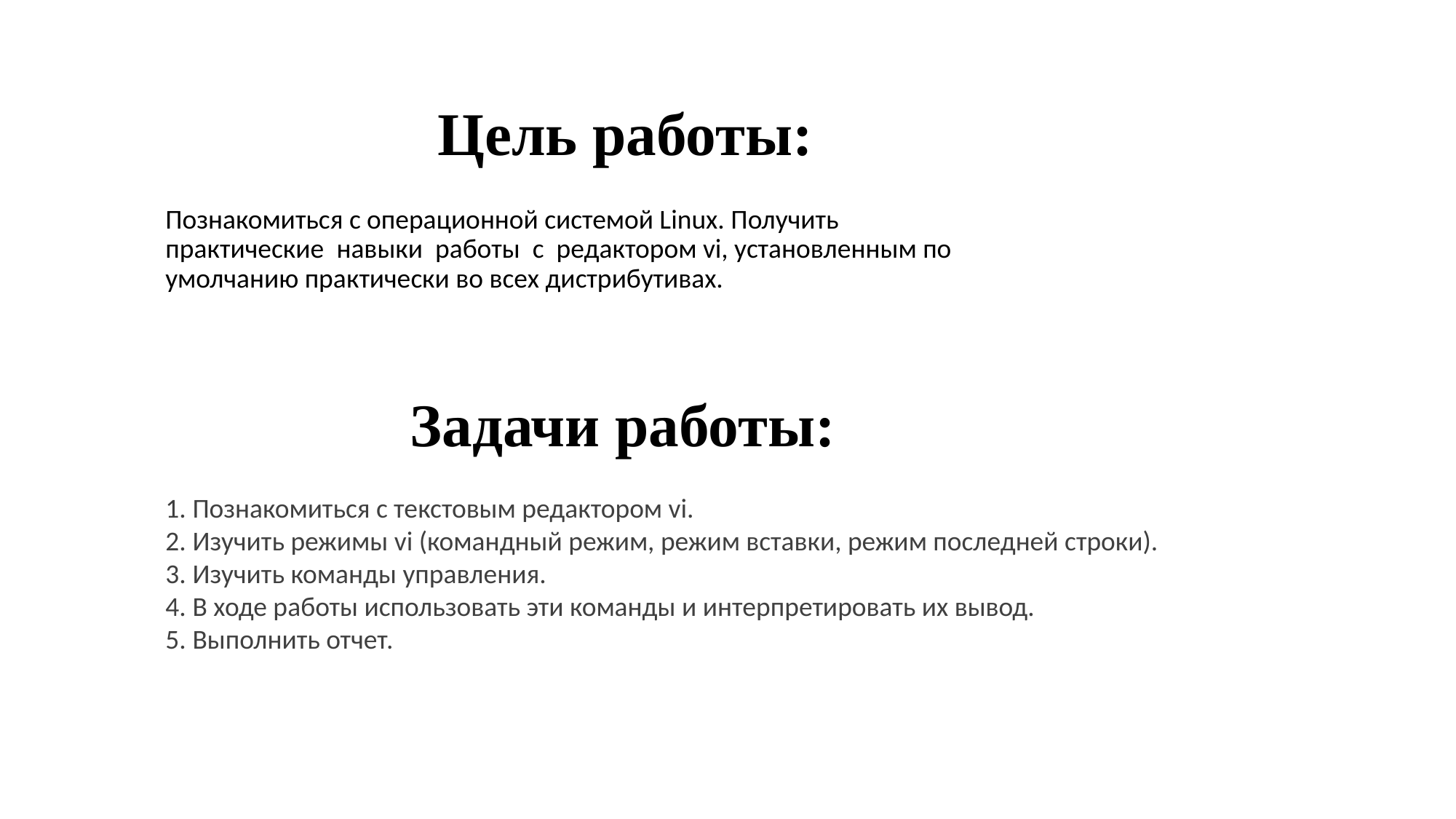

# Цель работы:
Познакомиться с операционной системой Linux. Получить практические  навыки  работы  с  редактором vi, установленным по умолчанию практически во всех дистрибутивах.
Задачи работы:
1. Познакомиться с текстовым редактором vi.
2. Изучить режимы vi (командный режим, режим вставки, режим последней строки).
3. Изучить команды управления.
4. В ходе работы использовать эти команды и интерпретировать их вывод.
5. Выполнить отчет.